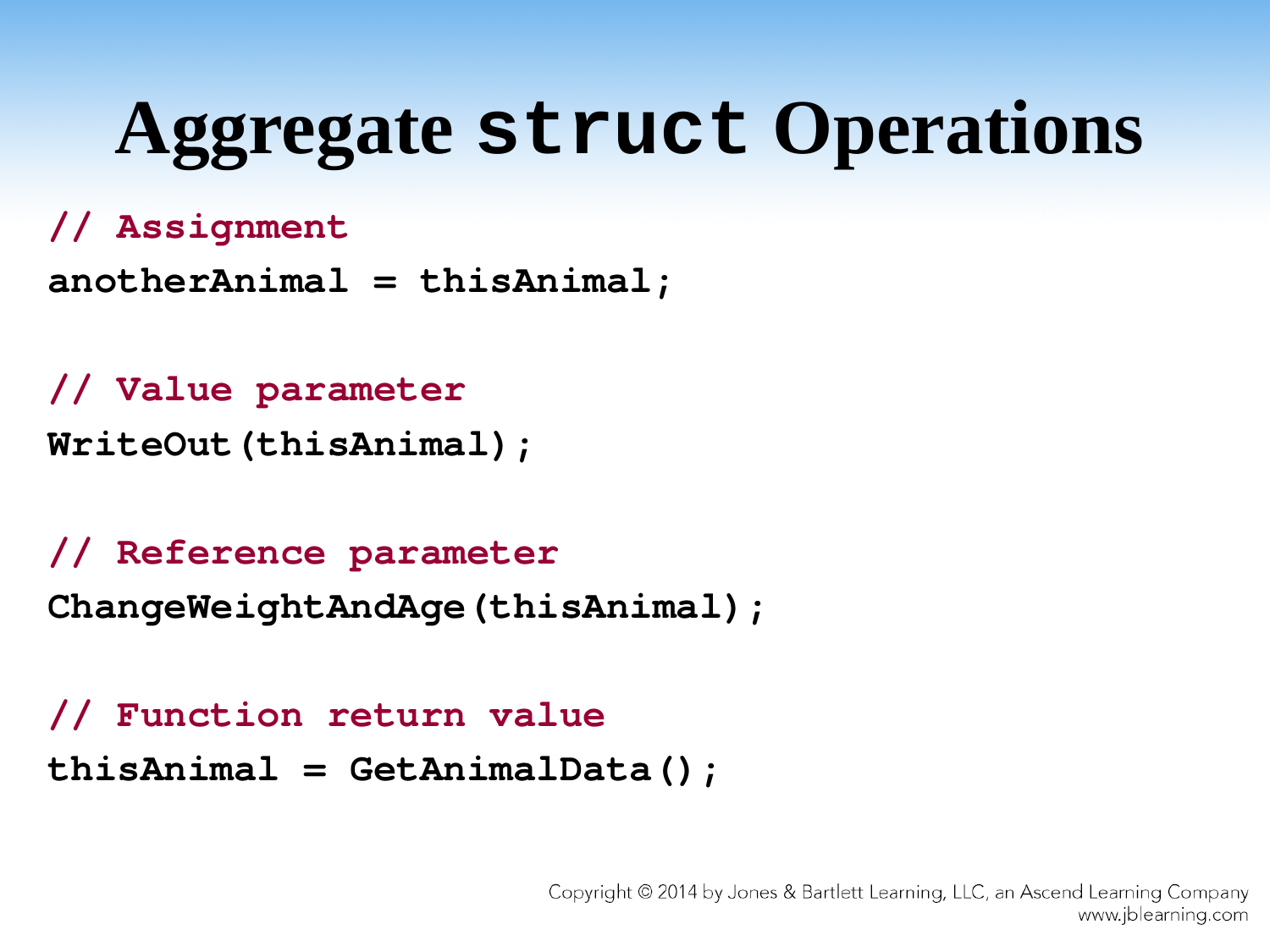

# Aggregate struct Operations

// Assignment
anotherAnimal = thisAnimal;

// Value parameter
WriteOut(thisAnimal);

// Reference parameter
ChangeWeightAndAge(thisAnimal);

// Function return value
thisAnimal = GetAnimalData();